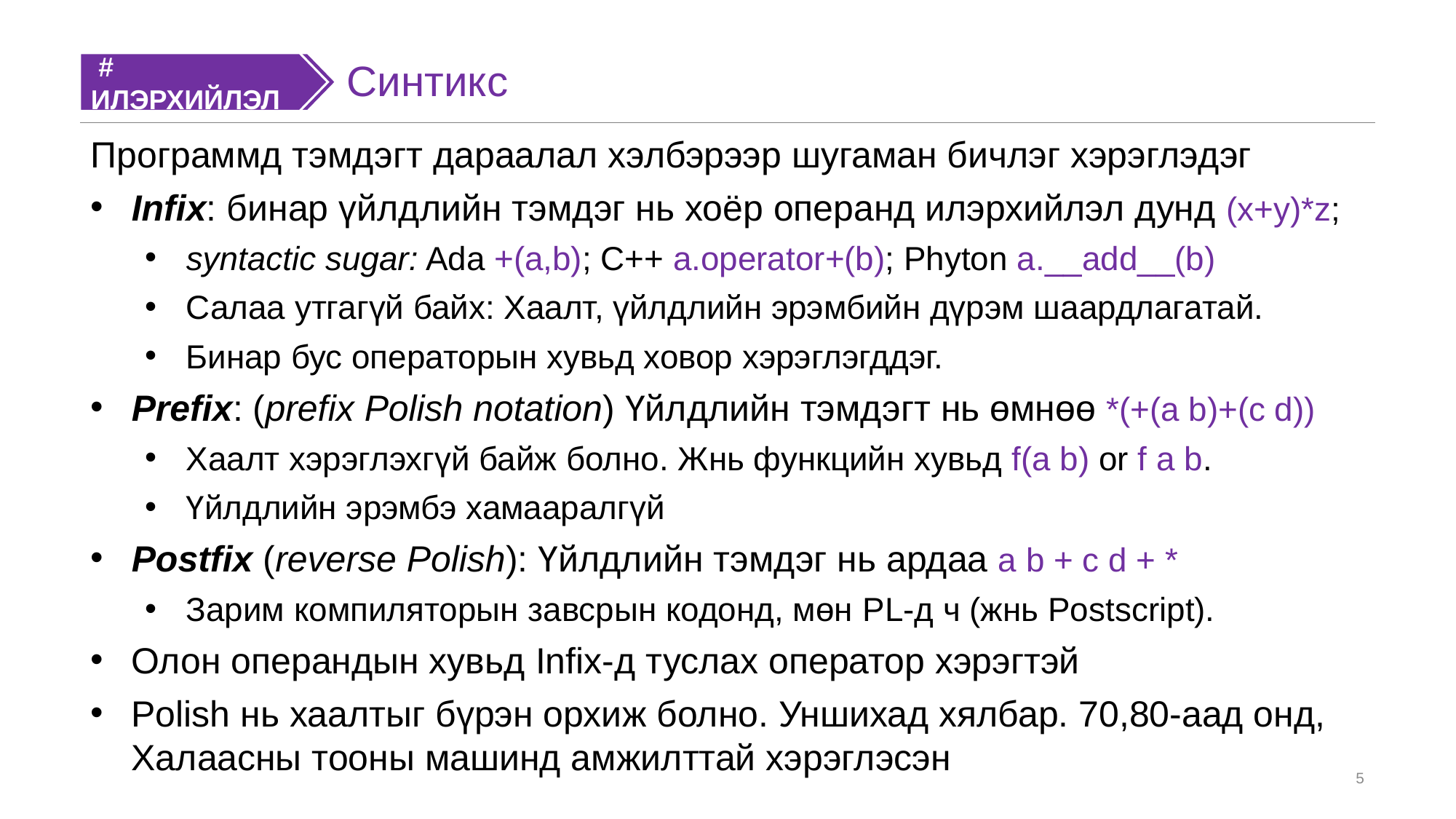

# ИЛЭРХИЙЛЭЛ
#
Синтикс
Программд тэмдэгт дараалал хэлбэрээр шугаман бичлэг хэрэглэдэг
Infix: бинар үйлдлийн тэмдэг нь хоёр операнд илэрхийлэл дунд (x+y)*z;
syntactic sugar: Ada +(a,b); C++ a.operator+(b); Phyton a.__add__(b)
Салаа утгагүй байх: Хаалт, үйлдлийн эрэмбийн дүрэм шаардлагатай.
Бинар бус операторын хувьд ховор хэрэглэгддэг.
Prefix: (prefix Polish notation) Үйлдлийн тэмдэгт нь өмнөө *(+(a b)+(c d))
Хаалт хэрэглэхгүй байж болно. Жнь функцийн хувьд f(a b) or f a b.
Үйлдлийн эрэмбэ хамааралгүй
Postfix (reverse Polish): Үйлдлийн тэмдэг нь ардаа a b + c d + *
Зарим компиляторын завсрын кодонд, мөн PL-д ч (жнь Postscript).
Олон операндын хувьд Infix-д туслах оператор хэрэгтэй
Polish нь хаалтыг бүрэн орхиж болно. Уншихад хялбар. 70,80-аад онд, Халаасны тооны машинд амжилттай хэрэглэсэн
5